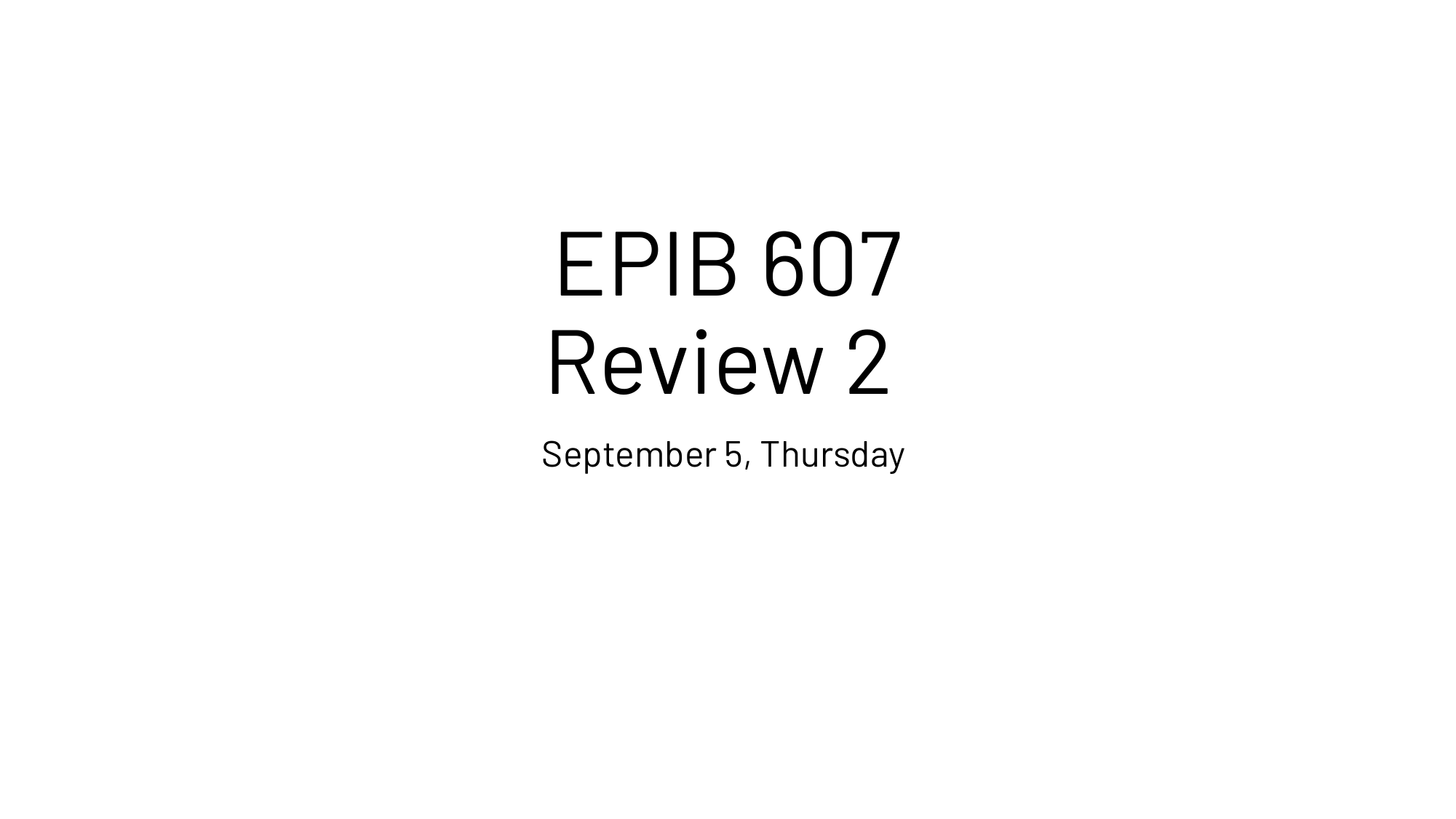

# EPIB 607 Review 2
September 5, Thursday